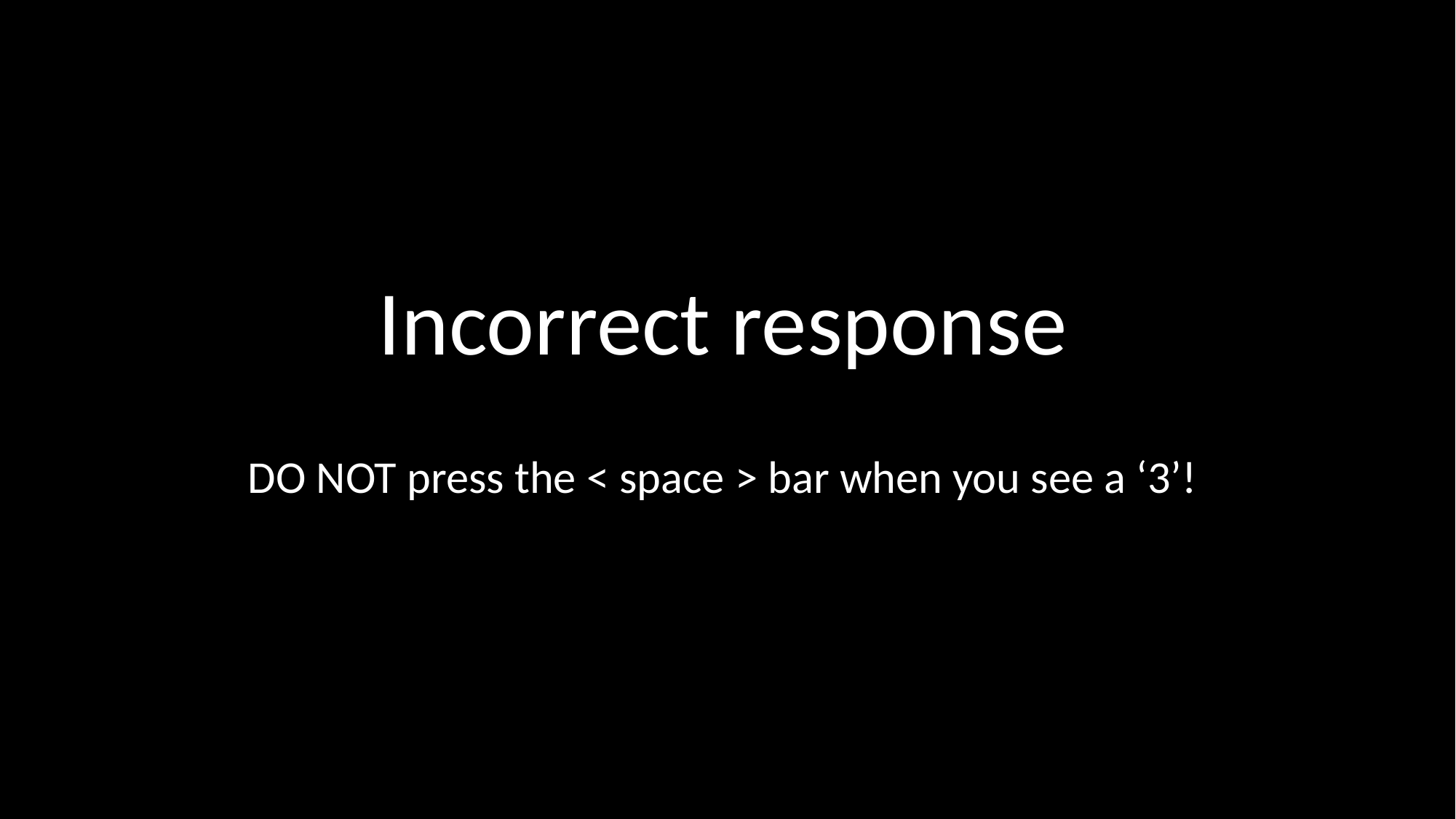

Incorrect response

DO NOT press the < space > bar when you see a ‘3’!